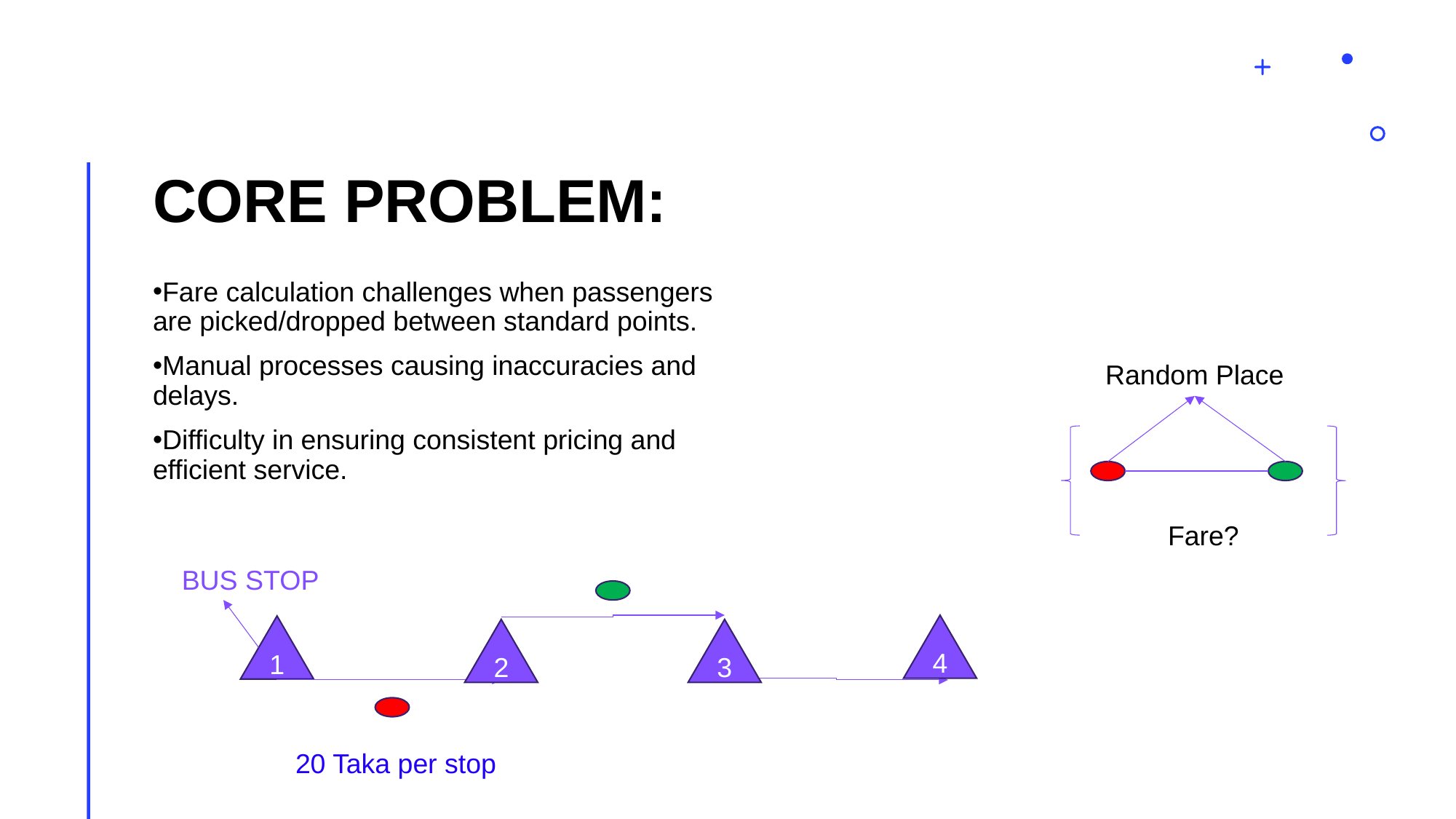

# Core Problem:
Fare calculation challenges when passengers are picked/dropped between standard points.
Manual processes causing inaccuracies and delays.
Difficulty in ensuring consistent pricing and efficient service.

Random Place

Fare?
BUS STOP

4
1
3
2

20 Taka per stop